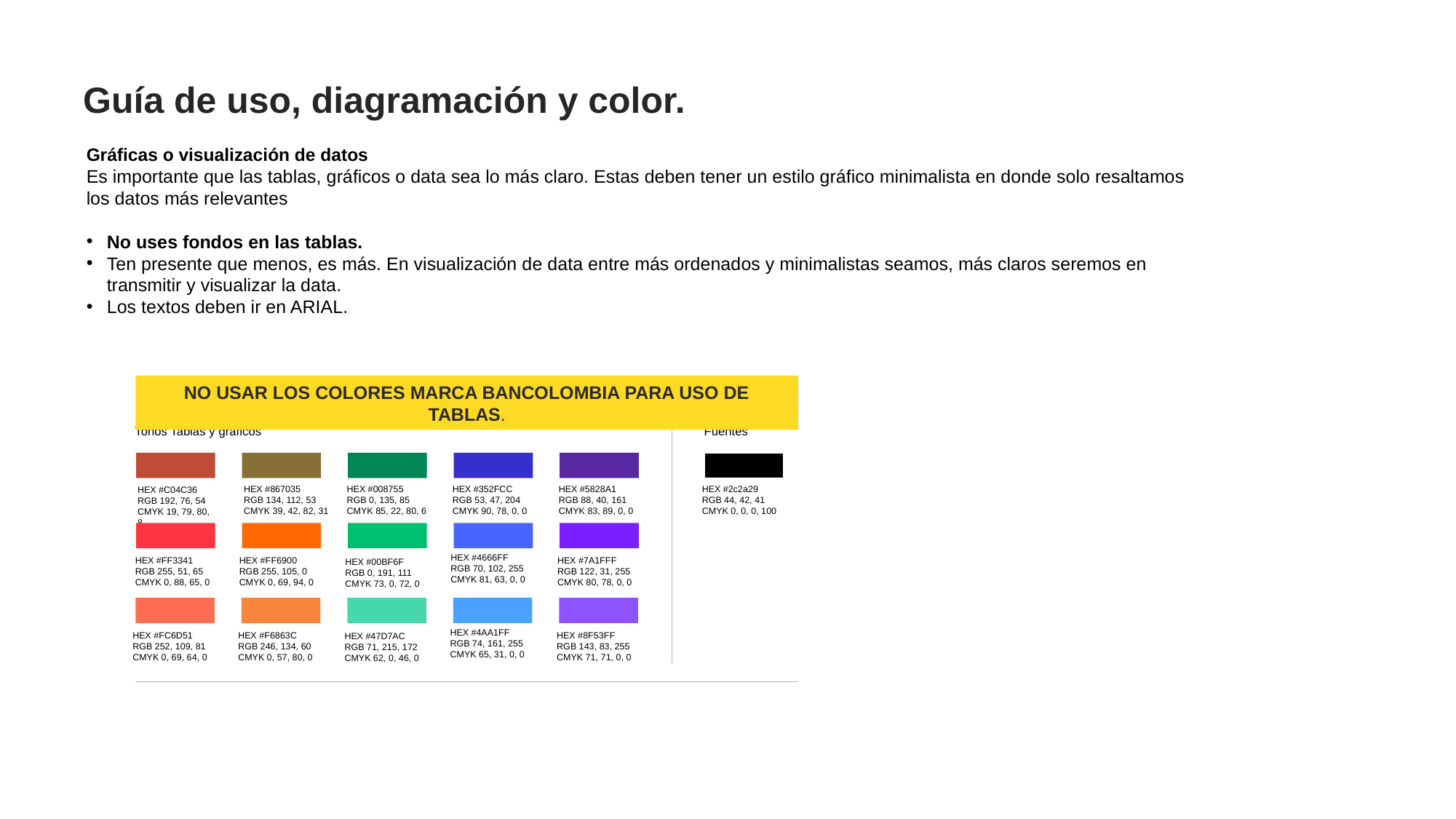

Guía de uso, diagramación y color.

Gráficas o visualización de datos
Es importante que las tablas, gráficos o data sea lo más claro. Estas deben tener un estilo gráfico minimalista en donde solo resaltamos los datos más relevantes

No uses fondos en las tablas.
Ten presente que menos, es más. En visualización de data entre más ordenados y minimalistas seamos, más claros seremos en transmitir y visualizar la data.
Los textos deben ir en ARIAL.
NO USAR LOS COLORES MARCA BANCOLOMBIA PARA USO DE TABLAS.
Tonos Tablas y gráficos
Fuentes

HEX #867035
RGB 134, 112, 53
CMYK 39, 42, 82, 31
HEX #008755
RGB 0, 135, 85
CMYK 85, 22, 80, 6
HEX #352FCC
RGB 53, 47, 204
CMYK 90, 78, 0, 0
HEX #5828A1
RGB 88, 40, 161
CMYK 83, 89, 0, 0
HEX #2c2a29
RGB 44, 42, 41
CMYK 0, 0, 0, 100
HEX #C04C36
RGB 192, 76, 54
CMYK 19, 79, 80, 8

HEX #4666FF
RGB 70, 102, 255
CMYK 81, 63, 0, 0
HEX #FF3341
RGB 255, 51, 65
CMYK 0, 88, 65, 0
HEX #FF6900
RGB 255, 105, 0
CMYK 0, 69, 94, 0
HEX #7A1FFF
RGB 122, 31, 255
CMYK 80, 78, 0, 0
HEX #00BF6F
RGB 0, 191, 111
CMYK 73, 0, 72, 0

HEX #4AA1FF
RGB 74, 161, 255
CMYK 65, 31, 0, 0
HEX #FC6D51
RGB 252, 109, 81
CMYK 0, 69, 64, 0
HEX #F6863C
RGB 246, 134, 60
CMYK 0, 57, 80, 0
HEX #8F53FF
RGB 143, 83, 255
CMYK 71, 71, 0, 0
HEX #47D7AC
RGB 71, 215, 172
CMYK 62, 0, 46, 0
RECUERDA BORRAR ESTE SLIDE DE GUÍA